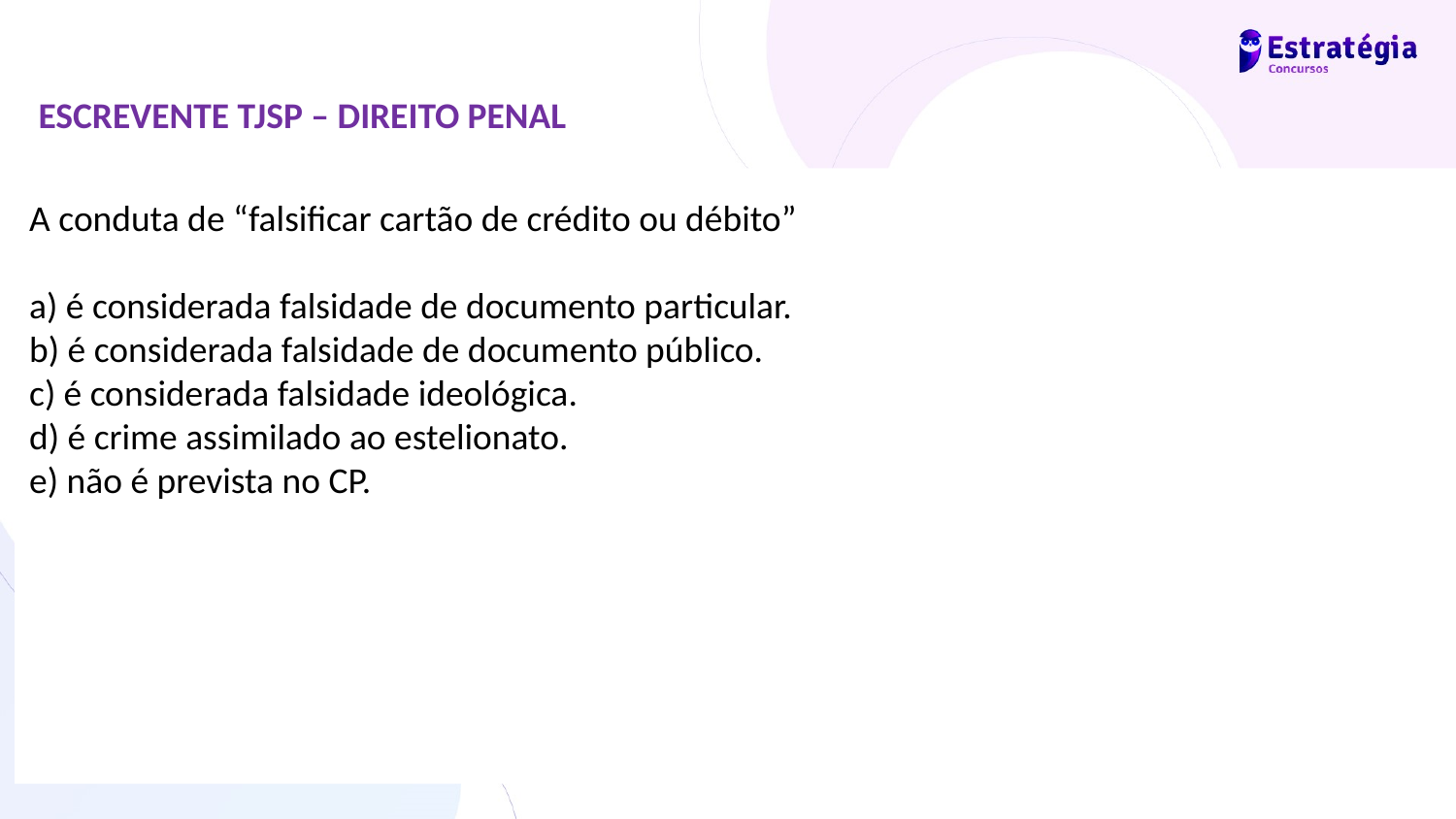

ESCREVENTE TJSP – DIREITO PENAL

A conduta de “falsificar cartão de crédito ou débito”

a) é considerada falsidade de documento particular.
b) é considerada falsidade de documento público.
c) é considerada falsidade ideológica.
d) é crime assimilado ao estelionato.
e) não é prevista no CP.

Prof. Antonio Pequeno